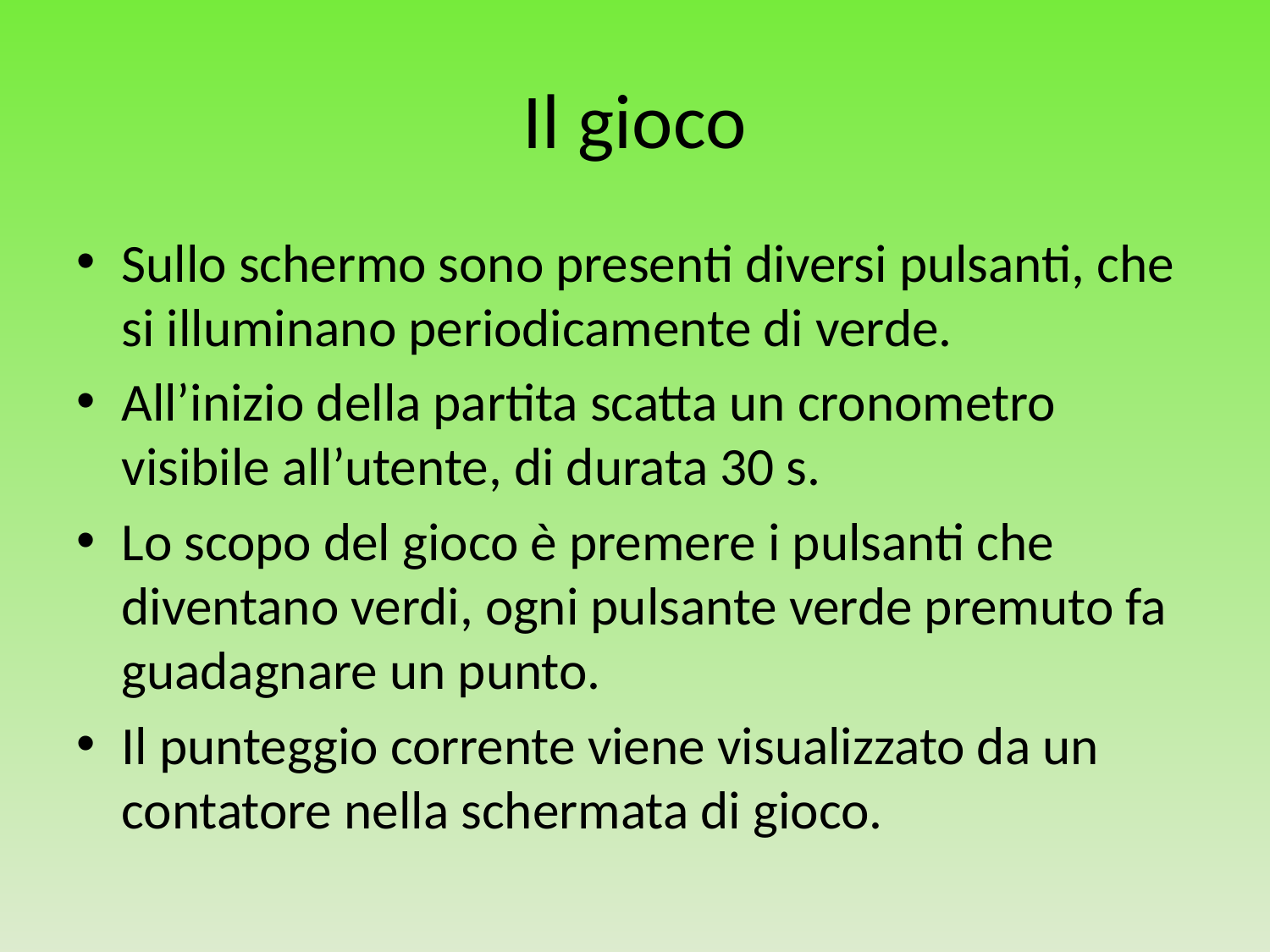

# Il gioco
Sullo schermo sono presenti diversi pulsanti, che si illuminano periodicamente di verde.
All’inizio della partita scatta un cronometro visibile all’utente, di durata 30 s.
Lo scopo del gioco è premere i pulsanti che diventano verdi, ogni pulsante verde premuto fa guadagnare un punto.
Il punteggio corrente viene visualizzato da un contatore nella schermata di gioco.